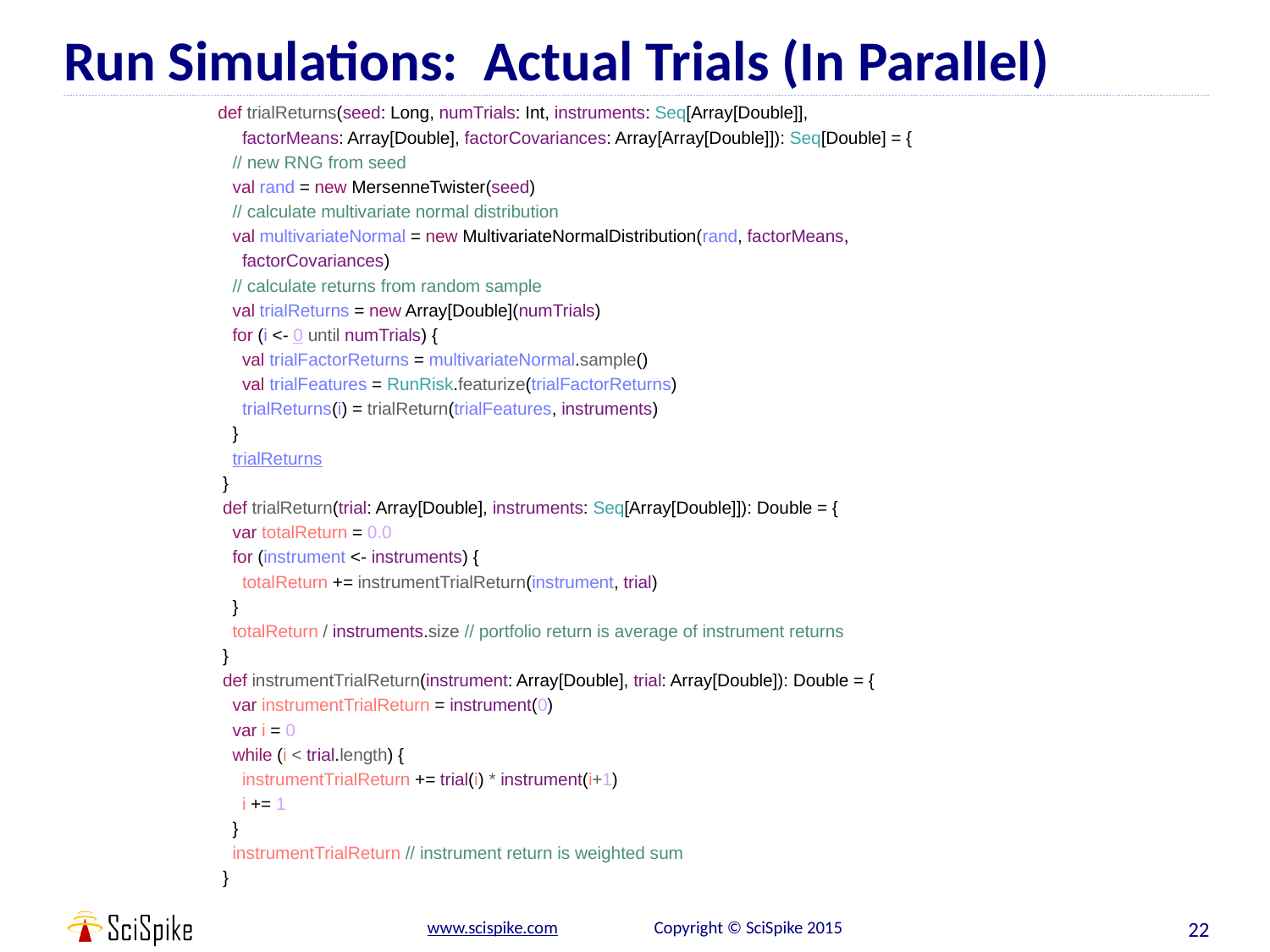

# Run Simulations:  Actual Trials (In Parallel)
 def trialReturns(seed: Long, numTrials: Int, instruments: Seq[Array[Double]],
      factorMeans: Array[Double], factorCovariances: Array[Array[Double]]): Seq[Double] = {
    // new RNG from seed
    val rand = new MersenneTwister(seed)
    // calculate multivariate normal distribution
    val multivariateNormal = new MultivariateNormalDistribution(rand, factorMeans,
      factorCovariances)
    // calculate returns from random sample
    val trialReturns = new Array[Double](numTrials)
    for (i <- 0 until numTrials) {
      val trialFactorReturns = multivariateNormal.sample()
      val trialFeatures = RunRisk.featurize(trialFactorReturns)
      trialReturns(i) = trialReturn(trialFeatures, instruments)
    }
    trialReturns
  }
  def trialReturn(trial: Array[Double], instruments: Seq[Array[Double]]): Double = {
    var totalReturn = 0.0
    for (instrument <- instruments) {
      totalReturn += instrumentTrialReturn(instrument, trial)
    }
    totalReturn / instruments.size // portfolio return is average of instrument returns
  }
  def instrumentTrialReturn(instrument: Array[Double], trial: Array[Double]): Double = {
    var instrumentTrialReturn = instrument(0)
    var i = 0
    while (i < trial.length) {
      instrumentTrialReturn += trial(i) * instrument(i+1)
      i += 1
    }
    instrumentTrialReturn // instrument return is weighted sum
  }
22